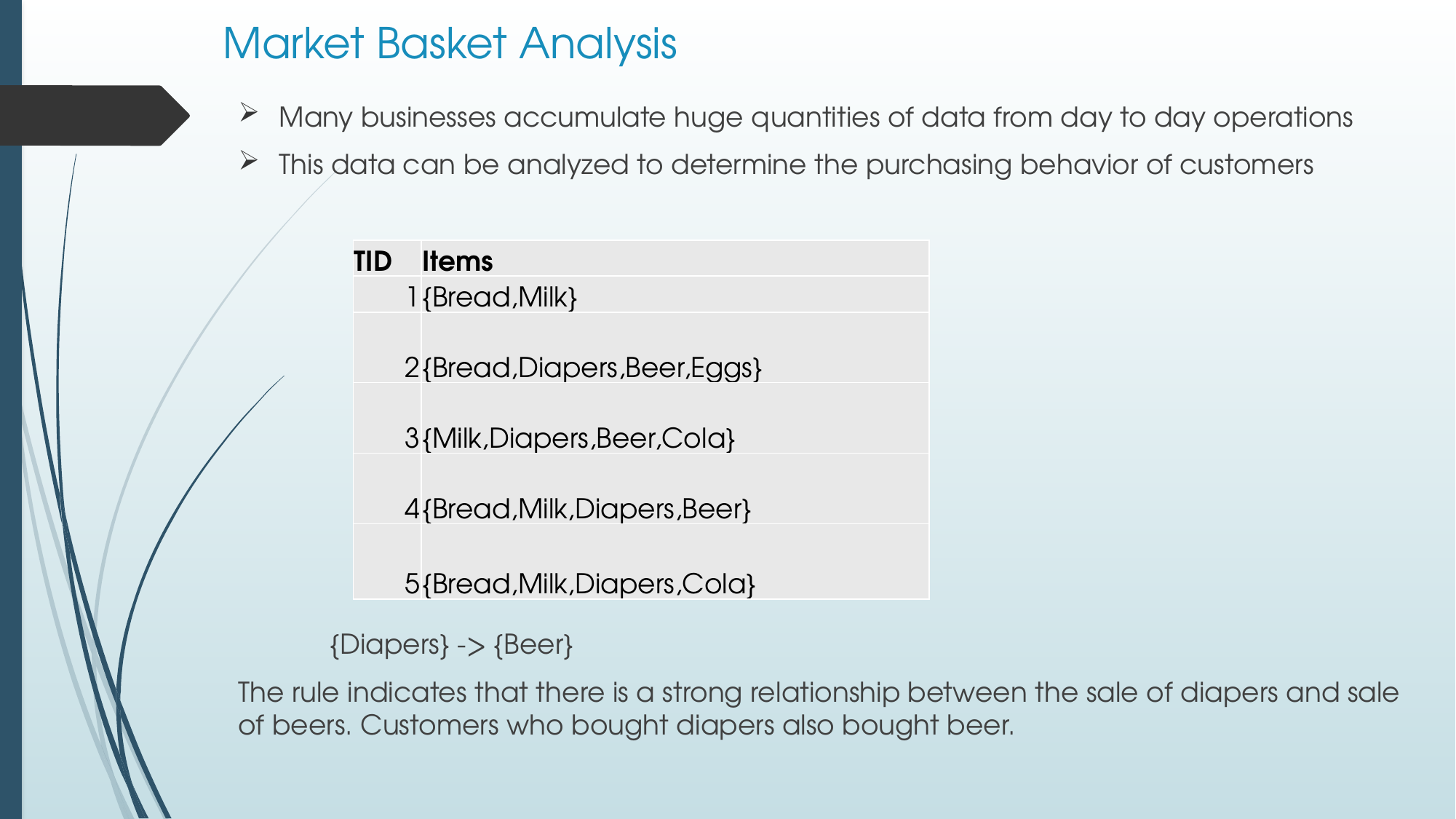

# Market Basket Analysis
Many businesses accumulate huge quantities of data from day to day operations
This data can be analyzed to determine the purchasing behavior of customers

            {Diapers} -> {Beer}
The rule indicates that there is a strong relationship between the sale of diapers and sale of beers. Customers who bought diapers also bought beer.
| TID | Items |
| --- | --- |
| 1 | {Bread,Milk} |
| 2 | {Bread,Diapers,Beer,Eggs} |
| 3 | {Milk,Diapers,Beer,Cola} |
| 4 | {Bread,Milk,Diapers,Beer} |
| 5 | {Bread,Milk,Diapers,Cola} |